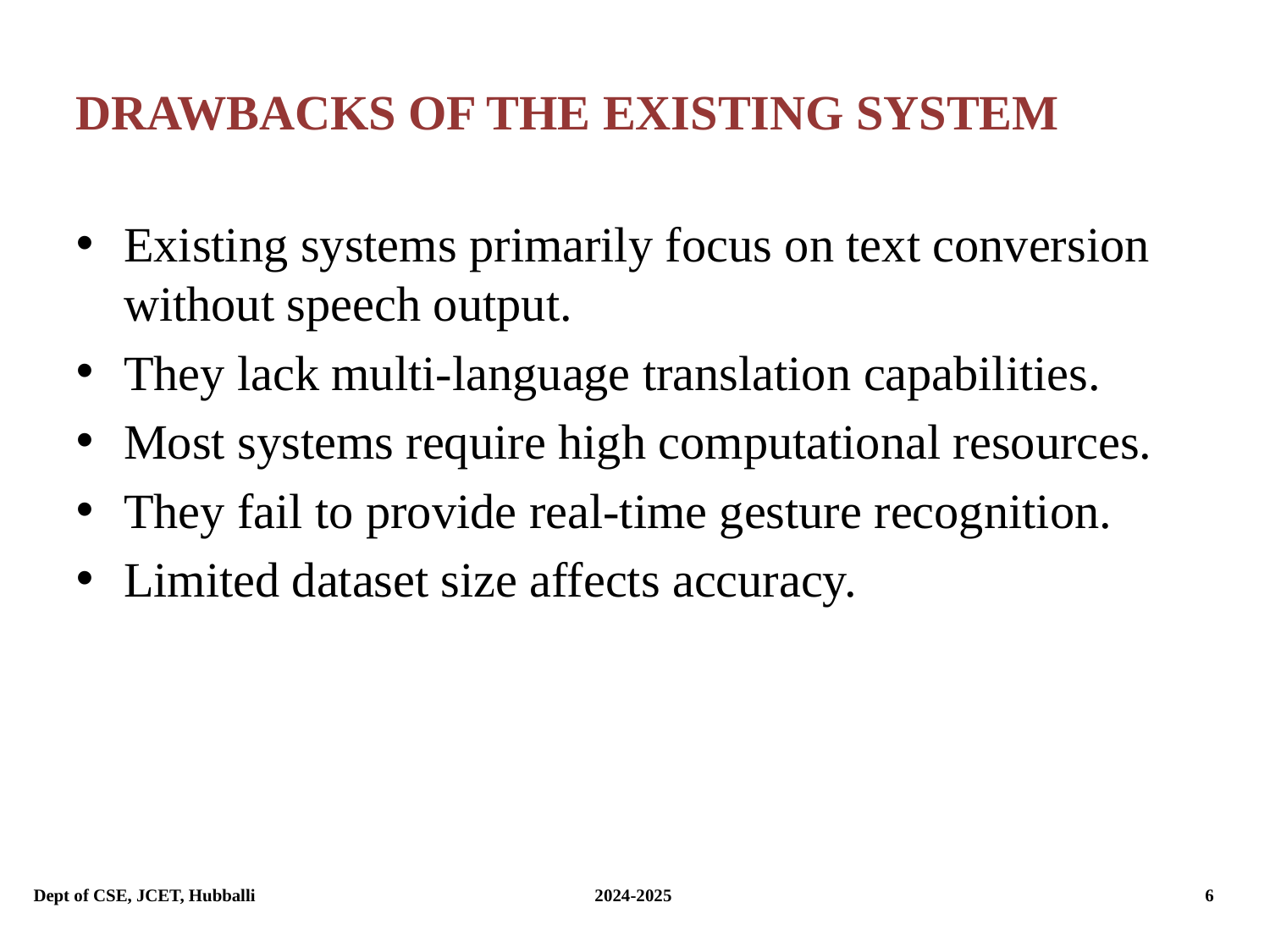

DRAWBACKS OF THE EXISTING SYSTEM

Existing systems primarily focus on text conversion without speech output.
They lack multi-language translation capabilities.
Most systems require high computational resources.
They fail to provide real-time gesture recognition.
Limited dataset size affects accuracy.
Dept of CSE, JCET, Hubballi			            2024-2025			                                   6